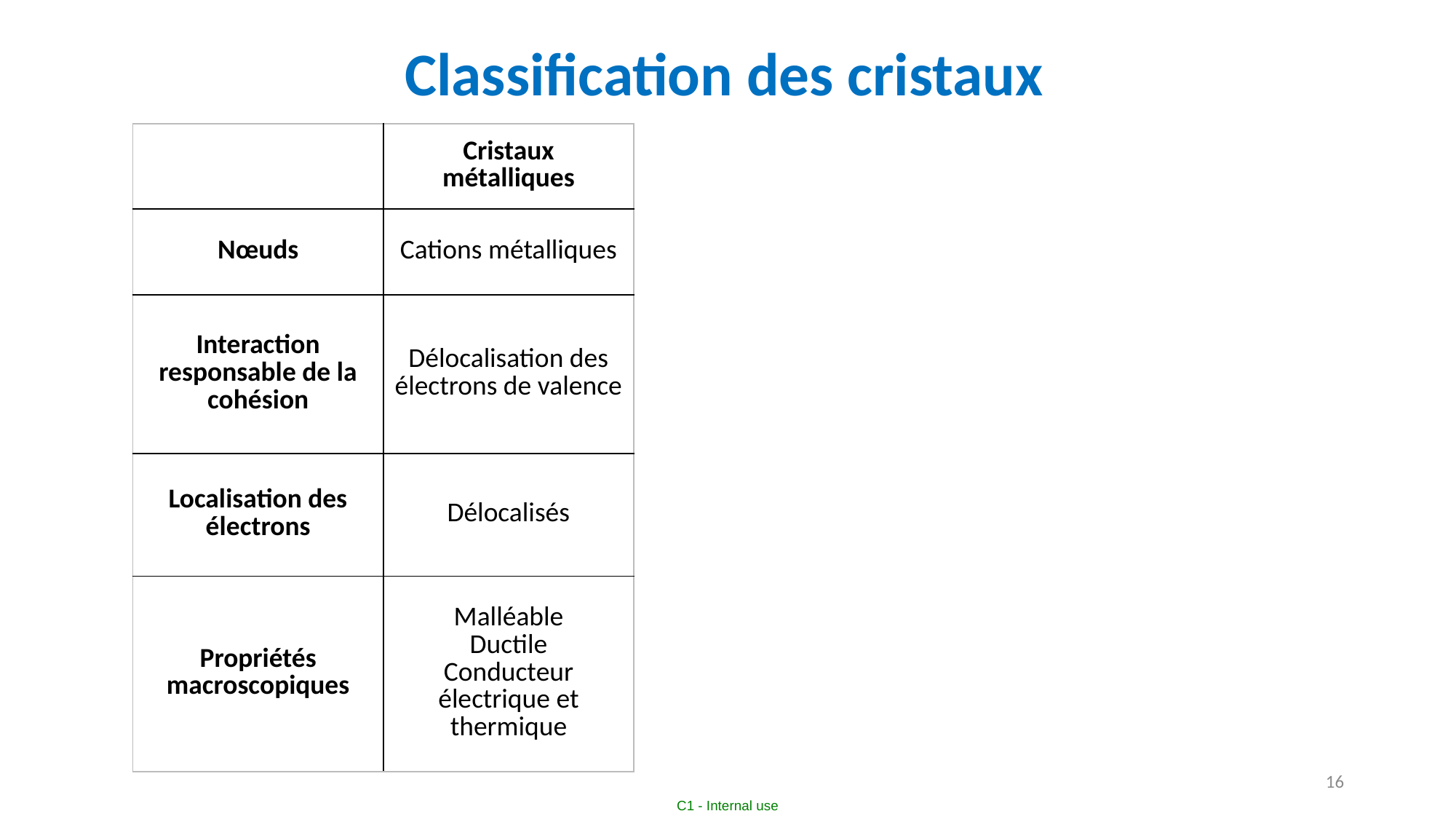

Classification des cristaux
|  | Cristaux métalliques |
| --- | --- |
| Nœuds | Cations métalliques |
| Interaction responsable de la cohésion | Délocalisation des électrons de valence |
| Localisation des électrons | Délocalisés |
| Propriétés macroscopiques | Malléable Ductile Conducteur électrique et thermique |
16